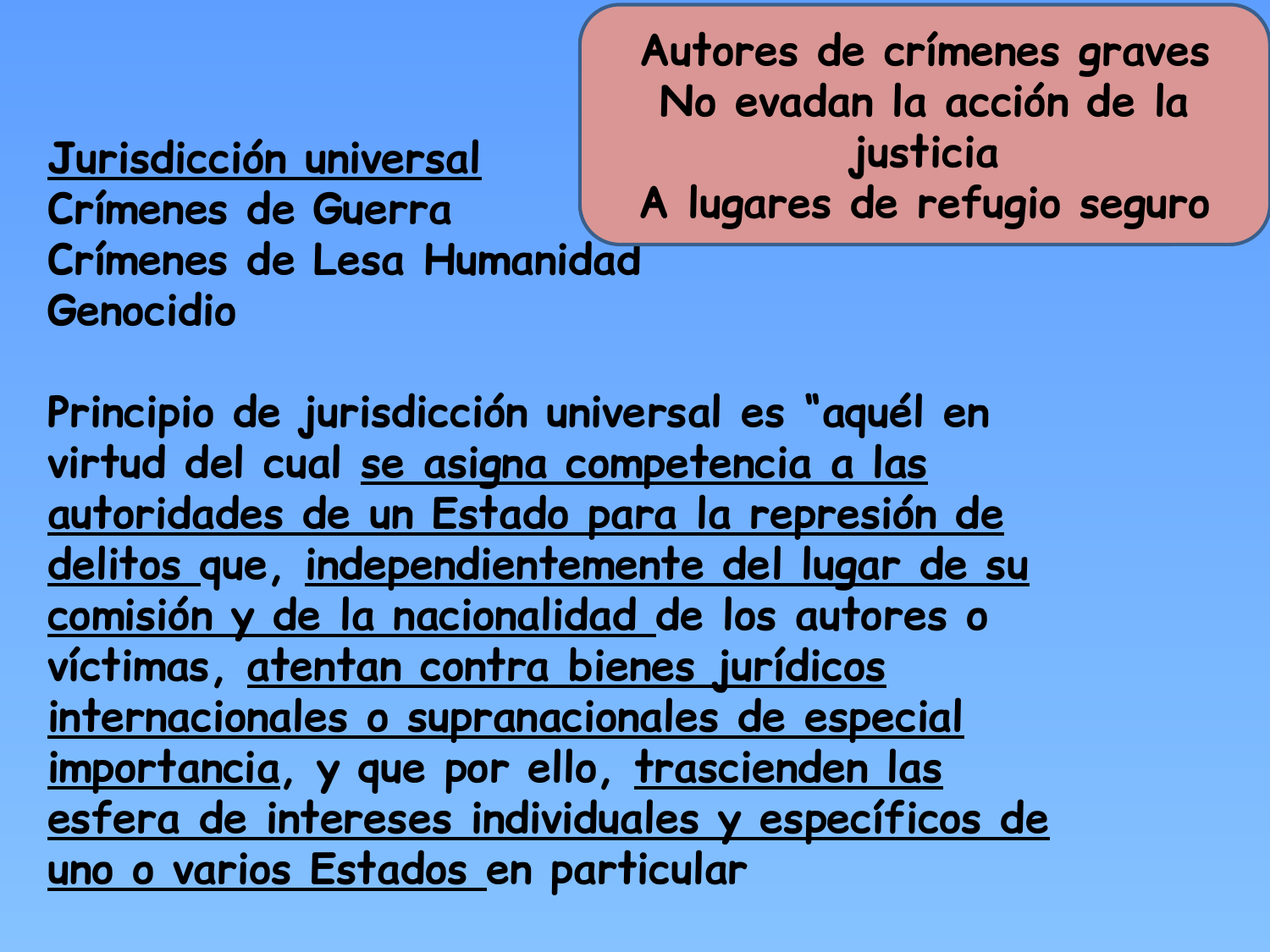

Autores de crímenes graves
No evadan la acción de la justicia
A lugares de refugio seguro
Jurisdicción universal
Crímenes de Guerra
Crímenes de Lesa Humanidad
Genocidio

Principio de jurisdicción universal es “aquél en virtud del cual se asigna competencia a las autoridades de un Estado para la represión de delitos que, independientemente del lugar de su comisión y de la nacionalidad de los autores o víctimas, atentan contra bienes jurídicos internacionales o supranacionales de especial importancia, y que por ello, trascienden las esfera de intereses individuales y específicos de uno o varios Estados en particular